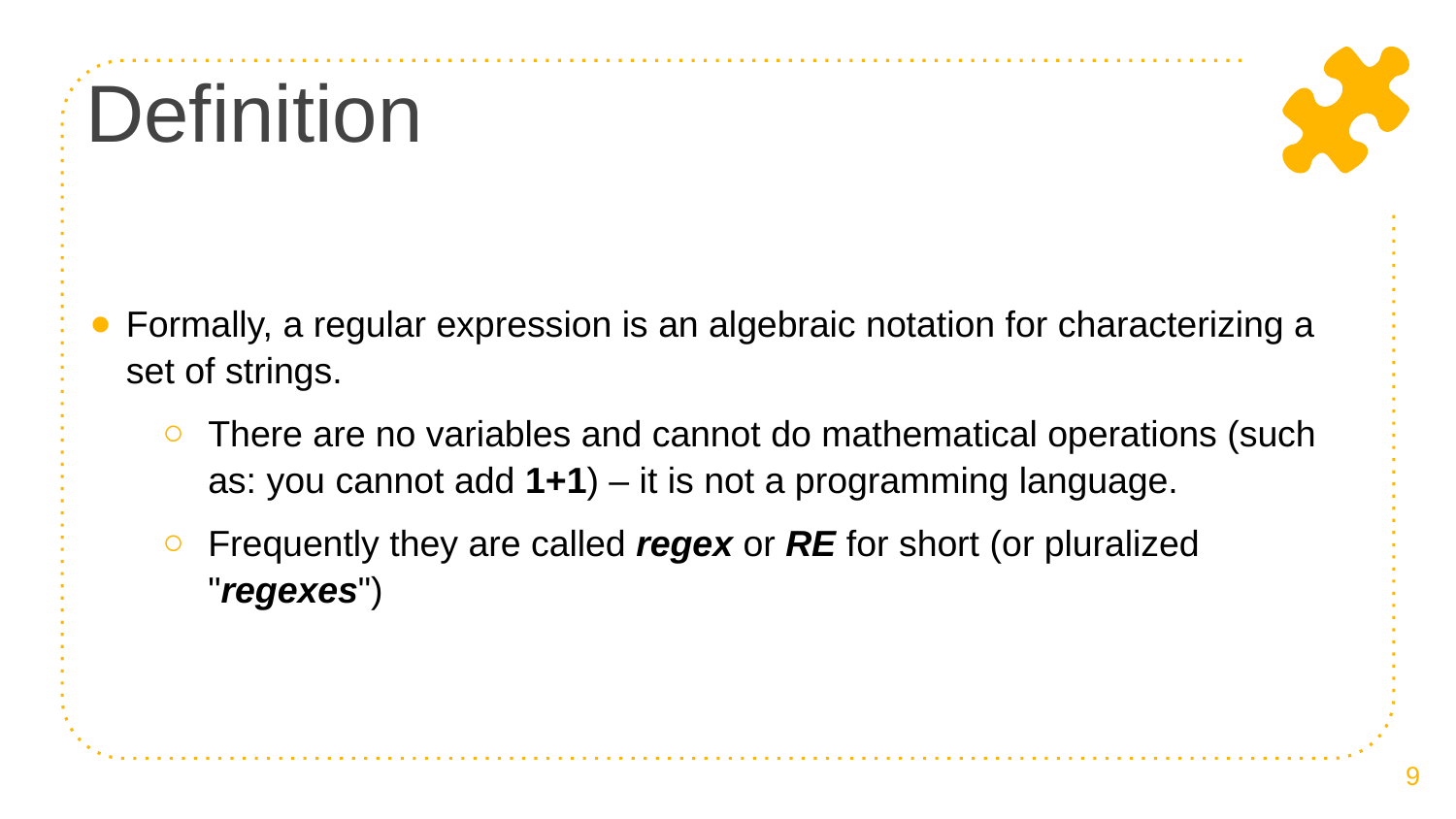

# Definition
Formally, a regular expression is an algebraic notation for characterizing a set of strings.
There are no variables and cannot do mathematical operations (such as: you cannot add 1+1) – it is not a programming language.
Frequently they are called regex or RE for short (or pluralized "regexes")

9